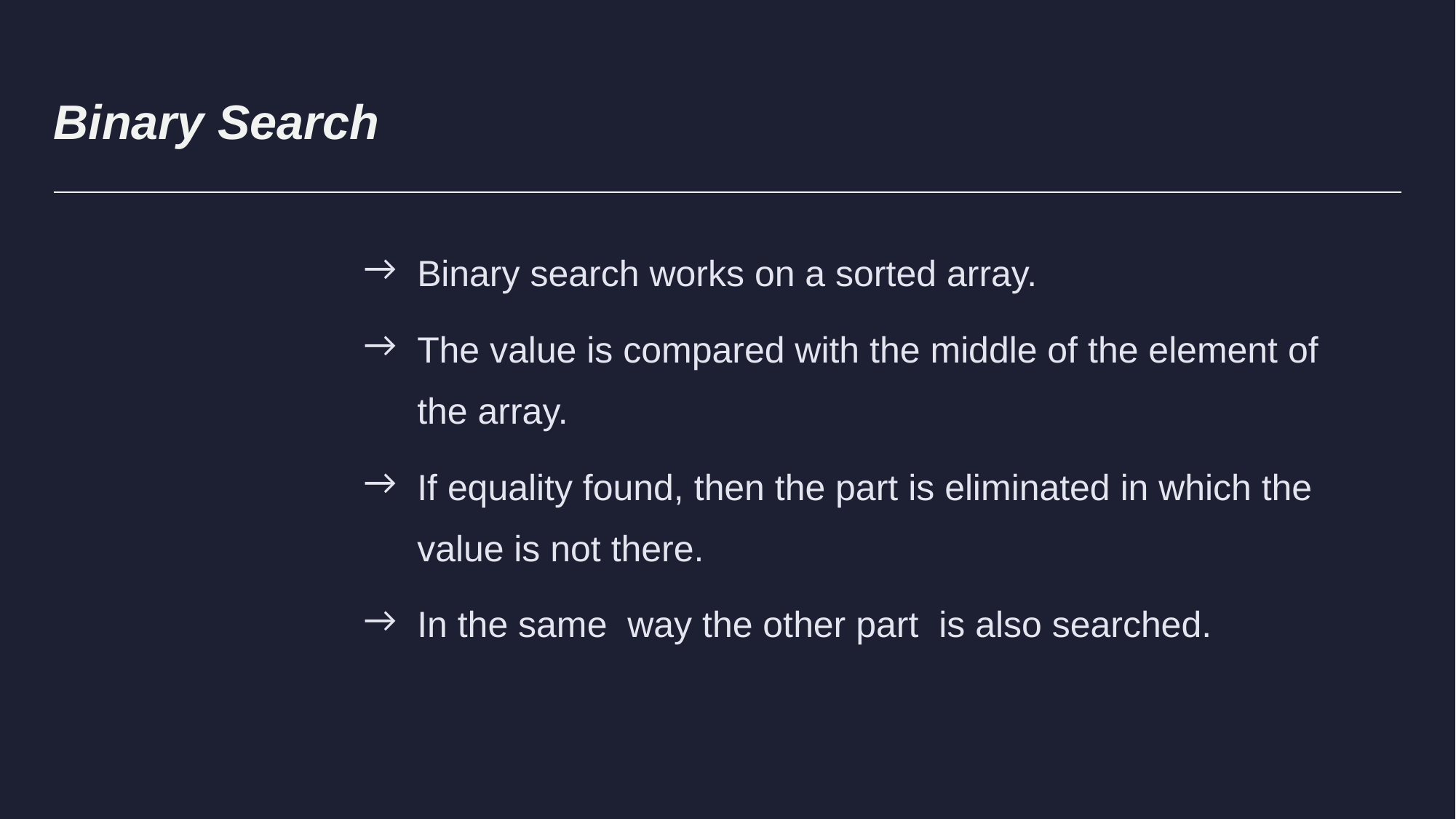

# Binary Search
Binary search works on a sorted array.
The value is compared with the middle of the element of the array.
If equality found, then the part is eliminated in which the value is not there.
In the same  way the other part  is also searched.